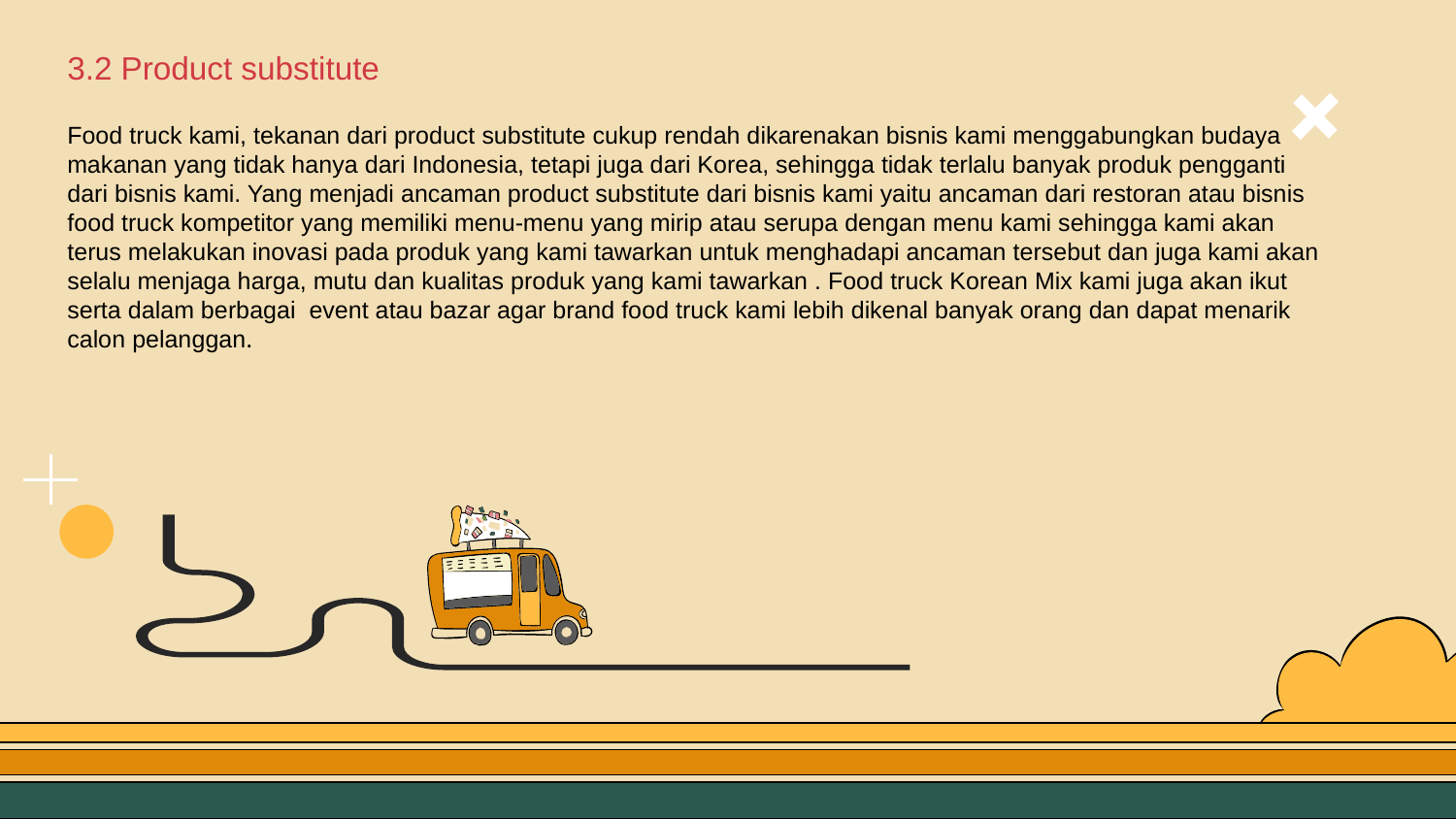

3.2 Product substitute

Food truck kami, tekanan dari product substitute cukup rendah dikarenakan bisnis kami menggabungkan budaya makanan yang tidak hanya dari Indonesia, tetapi juga dari Korea, sehingga tidak terlalu banyak produk pengganti dari bisnis kami. Yang menjadi ancaman product substitute dari bisnis kami yaitu ancaman dari restoran atau bisnis food truck kompetitor yang memiliki menu-menu yang mirip atau serupa dengan menu kami sehingga kami akan terus melakukan inovasi pada produk yang kami tawarkan untuk menghadapi ancaman tersebut dan juga kami akan selalu menjaga harga, mutu dan kualitas produk yang kami tawarkan . Food truck Korean Mix kami juga akan ikut serta dalam berbagai  event atau bazar agar brand food truck kami lebih dikenal banyak orang dan dapat menarik calon pelanggan.